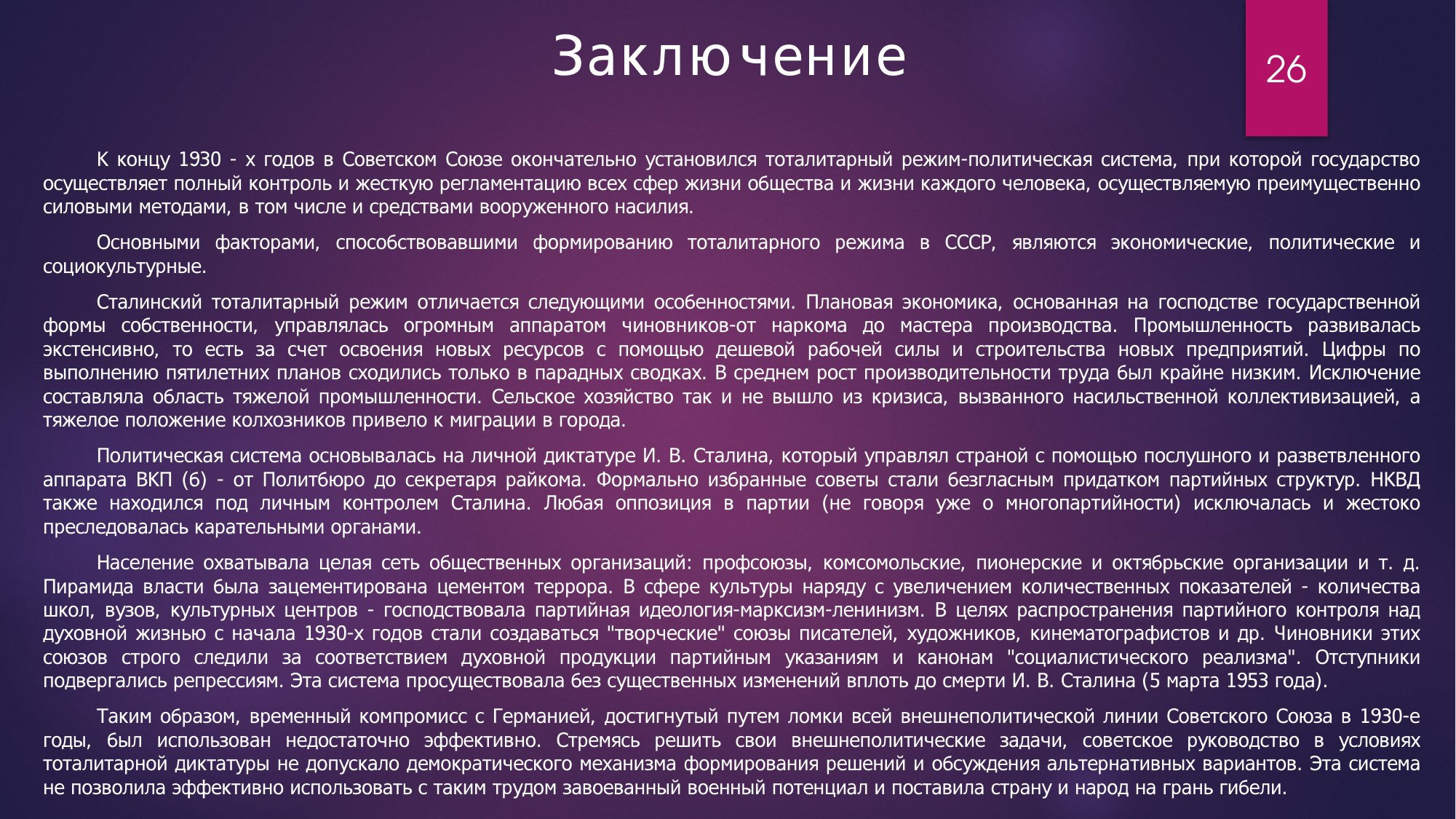

Заключение
26
К концу 1930 - х годов в Советском Союзе окончательно установился тоталитарный режим-политическая система, при которой государство осуществляет полный контроль и жесткую регламентацию всех сфер жизни общества и жизни каждого человека, осуществляемую преимущественно силовыми методами, в том числе и средствами вооруженного насилия.
Основными факторами, способствовавшими формированию тоталитарного режима в СССР, являются экономические, политические и социокультурные.
Сталинский тоталитарный режим отличается следующими особенностями. Плановая экономика, основанная на господстве государственной формы собственности, управлялась огромным аппаратом чиновников-от наркома до мастера производства. Промышленность развивалась экстенсивно, то есть за счет освоения новых ресурсов с помощью дешевой рабочей силы и строительства новых предприятий. Цифры по выполнению пятилетних планов сходились только в парадных сводках. В среднем рост производительности труда был крайне низким. Исключение составляла область тяжелой промышленности. Сельское хозяйство так и не вышло из кризиса, вызванного насильственной коллективизацией, а тяжелое положение колхозников привело к миграции в города.
Политическая система основывалась на личной диктатуре И. В. Сталина, который управлял страной с помощью послушного и разветвленного аппарата ВКП (б) - от Политбюро до секретаря райкома. Формально избранные советы стали безгласным придатком партийных структур. НКВД также находился под личным контролем Сталина. Любая оппозиция в партии (не говоря уже о многопартийности) исключалась и жестоко преследовалась карательными органами.
Население охватывала целая сеть общественных организаций: профсоюзы, комсомольские, пионерские и октябрьские организации и т. д. Пирамида власти была зацементирована цементом террора. В сфере культуры наряду с увеличением количественных показателей - количества школ, вузов, культурных центров - господствовала партийная идеология-марксизм-ленинизм. В целях распространения партийного контроля над духовной жизнью с начала 1930-х годов стали создаваться "творческие" союзы писателей, художников, кинематографистов и др. Чиновники этих союзов строго следили за соответствием духовной продукции партийным указаниям и канонам "социалистического реализма". Отступники подвергались репрессиям. Эта система просуществовала без существенных изменений вплоть до смерти И. В. Сталина (5 марта 1953 года).
Таким образом, временный компромисс с Германией, достигнутый путем ломки всей внешнеполитической линии Советского Союза в 1930-е годы, был использован недостаточно эффективно. Стремясь решить свои внешнеполитические задачи, советское руководство в условиях тоталитарной диктатуры не допускало демократического механизма формирования решений и обсуждения альтернативных вариантов. Эта система не позволила эффективно использовать с таким трудом завоеванный военный потенциал и поставила страну и народ на грань гибели.